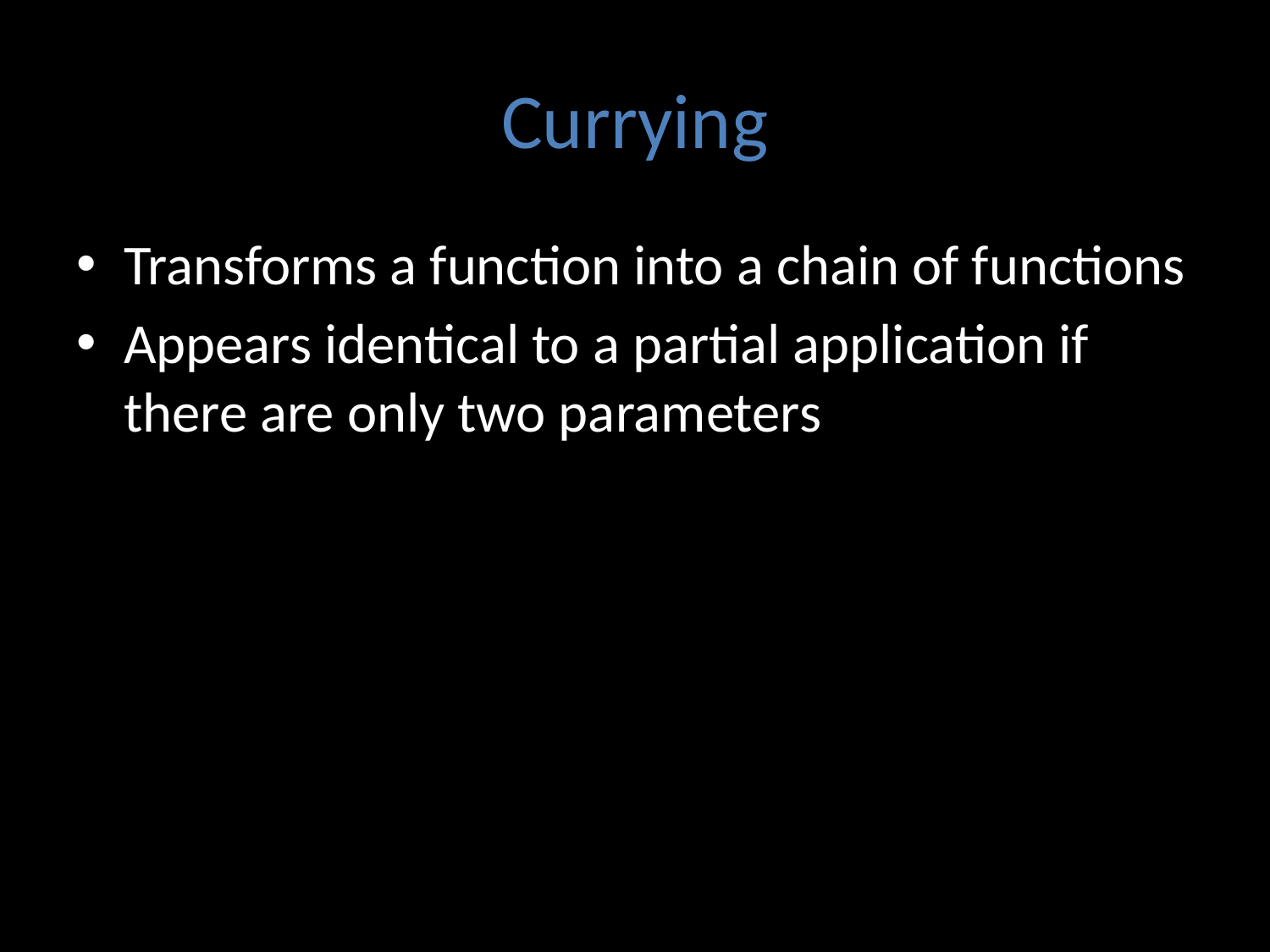

# Currying
Transforms a function into a chain of functions
Appears identical to a partial application if there are only two parameters